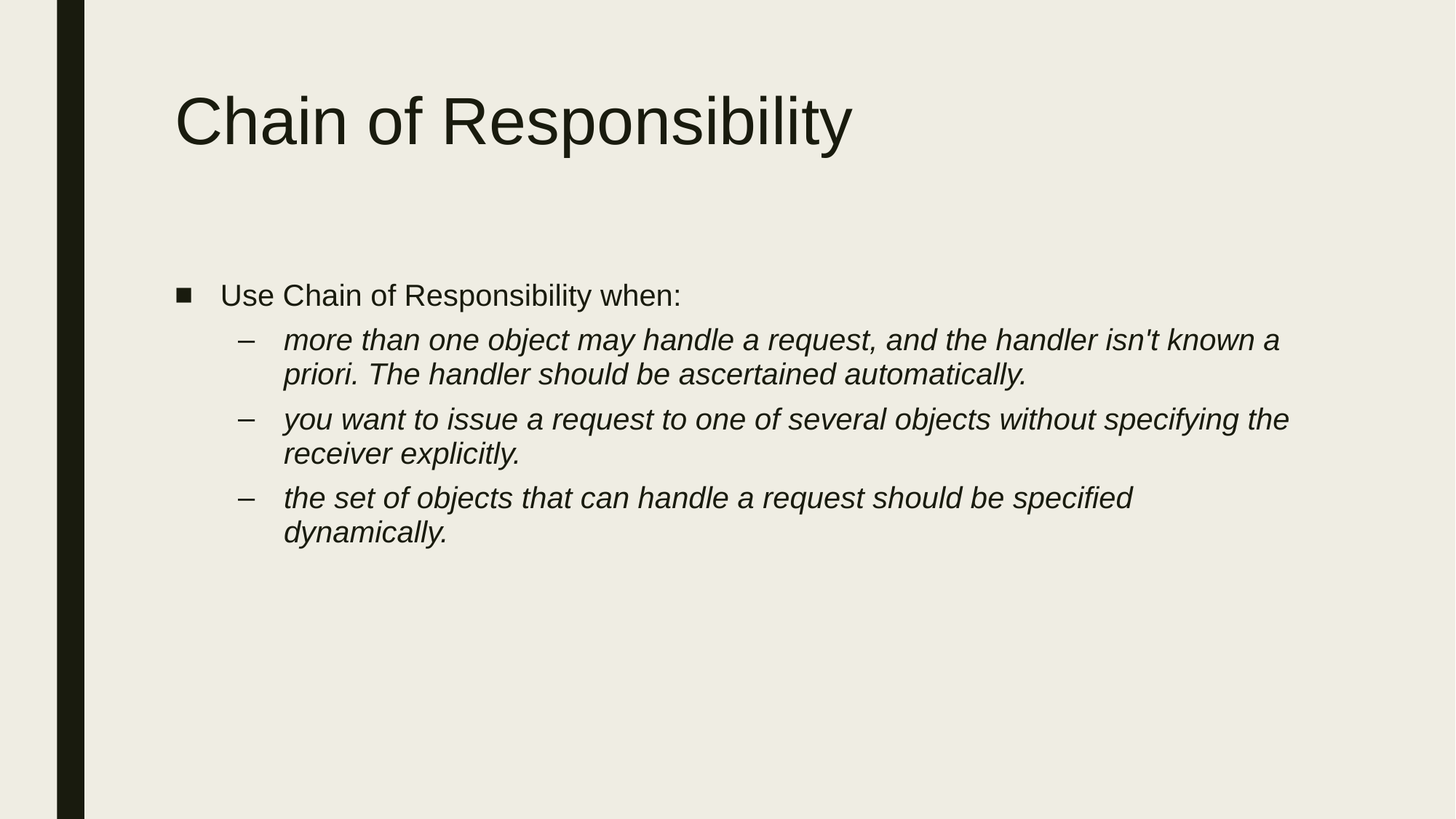

# Chain of Responsibility
Use Chain of Responsibility when:
more than one object may handle a request, and the handler isn't known a priori. The handler should be ascertained automatically.
you want to issue a request to one of several objects without specifying the receiver explicitly.
the set of objects that can handle a request should be specified dynamically.